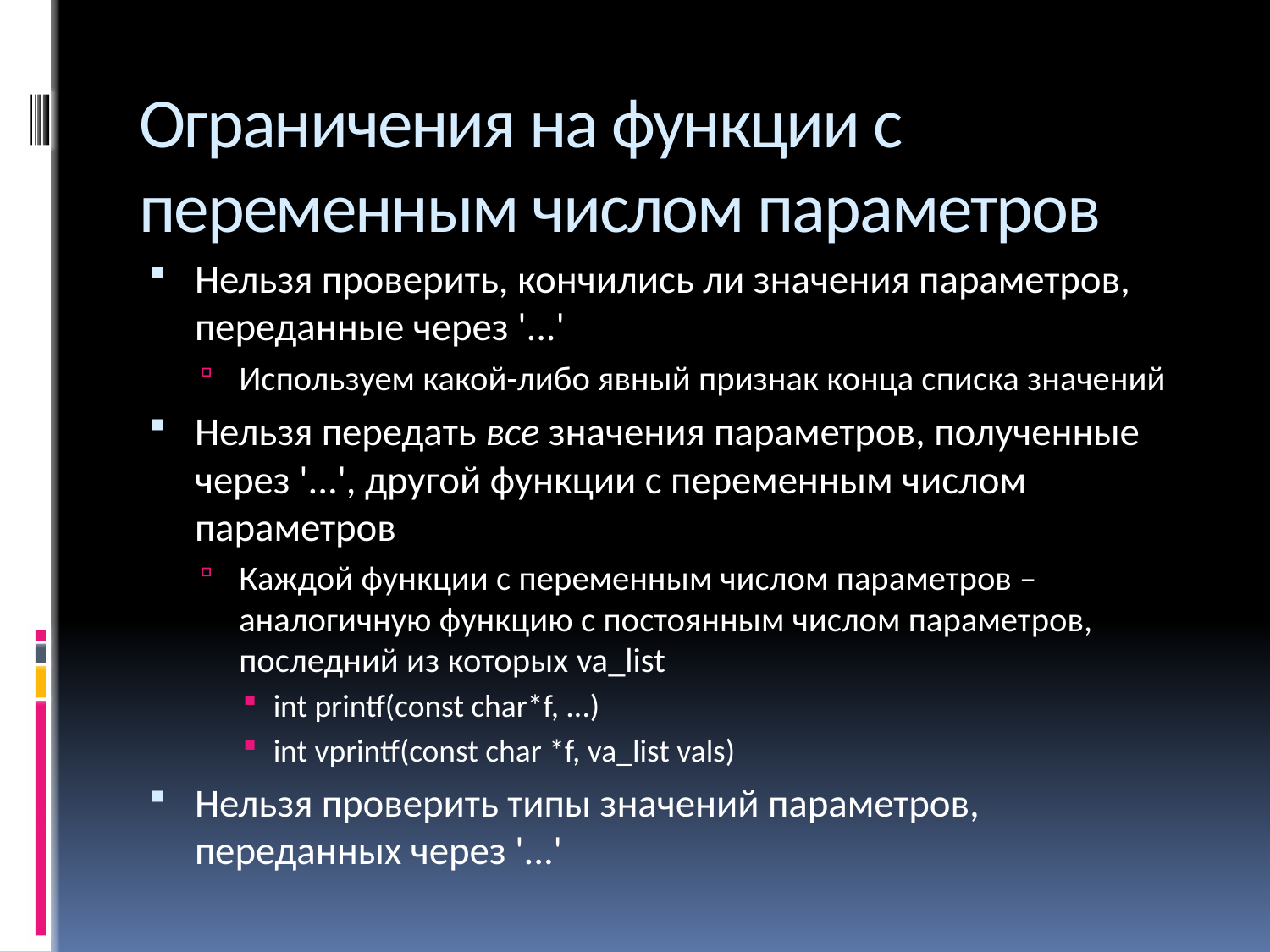

# Ограничения на функции с переменным числом параметров
Нельзя проверить, кончились ли значения параметров, переданные через '...'
Используем какой-либо явный признак конца списка значений
Нельзя передать все значения параметров, полученные через '...', другой функции с переменным числом параметров
Каждой функции с переменным числом параметров – аналогичную функцию с постоянным числом параметров, последний из которых va_list
int printf(const char*f, ...)
int vprintf(const char *f, va_list vals)
Нельзя проверить типы значений параметров, переданных через '...'